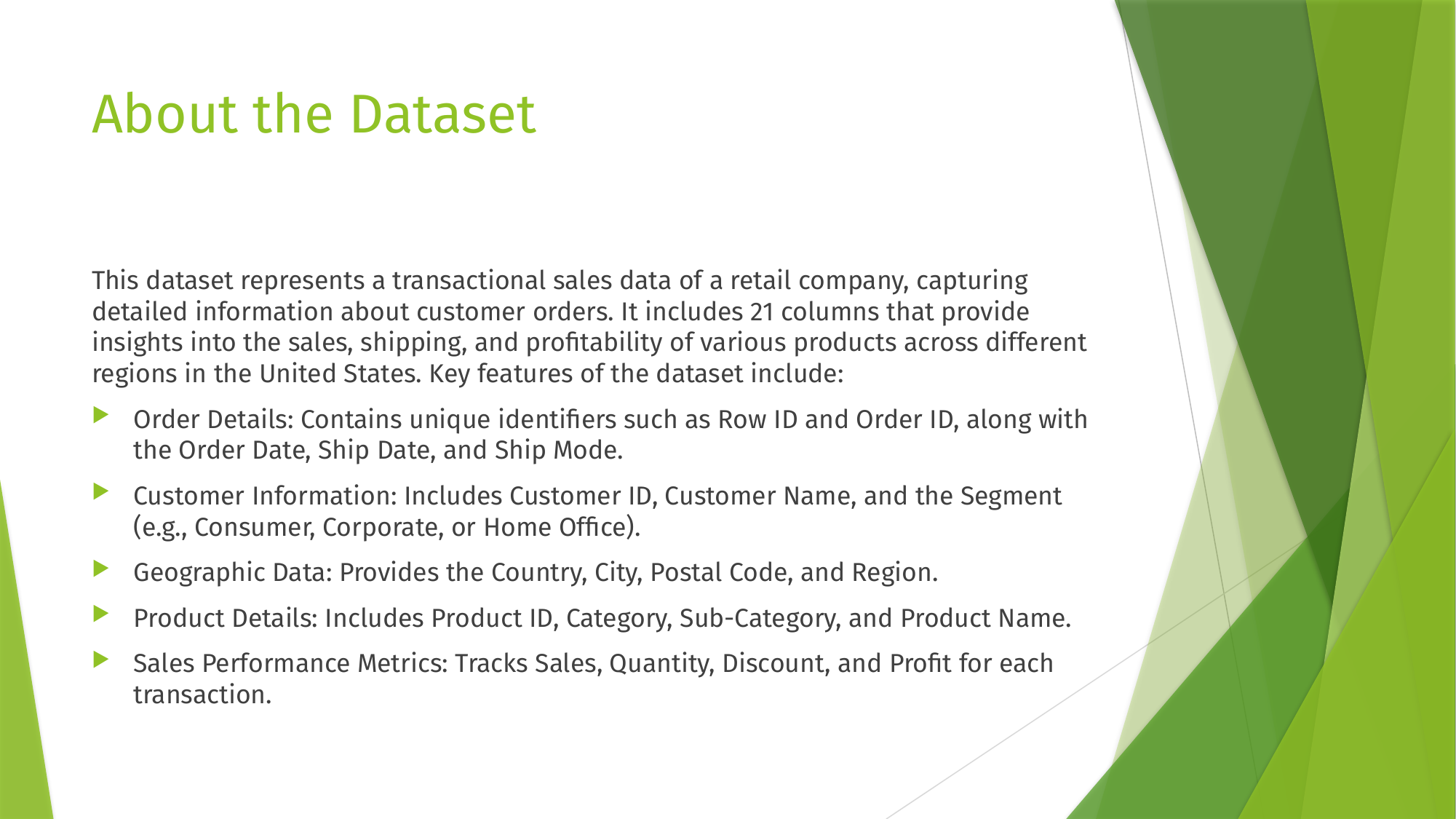

# About the Dataset
This dataset represents a transactional sales data of a retail company, capturing detailed information about customer orders. It includes 21 columns that provide insights into the sales, shipping, and profitability of various products across different regions in the United States. Key features of the dataset include:
Order Details: Contains unique identifiers such as Row ID and Order ID, along with the Order Date, Ship Date, and Ship Mode.
Customer Information: Includes Customer ID, Customer Name, and the Segment (e.g., Consumer, Corporate, or Home Office).
Geographic Data: Provides the Country, City, Postal Code, and Region.
Product Details: Includes Product ID, Category, Sub-Category, and Product Name.
Sales Performance Metrics: Tracks Sales, Quantity, Discount, and Profit for each transaction.